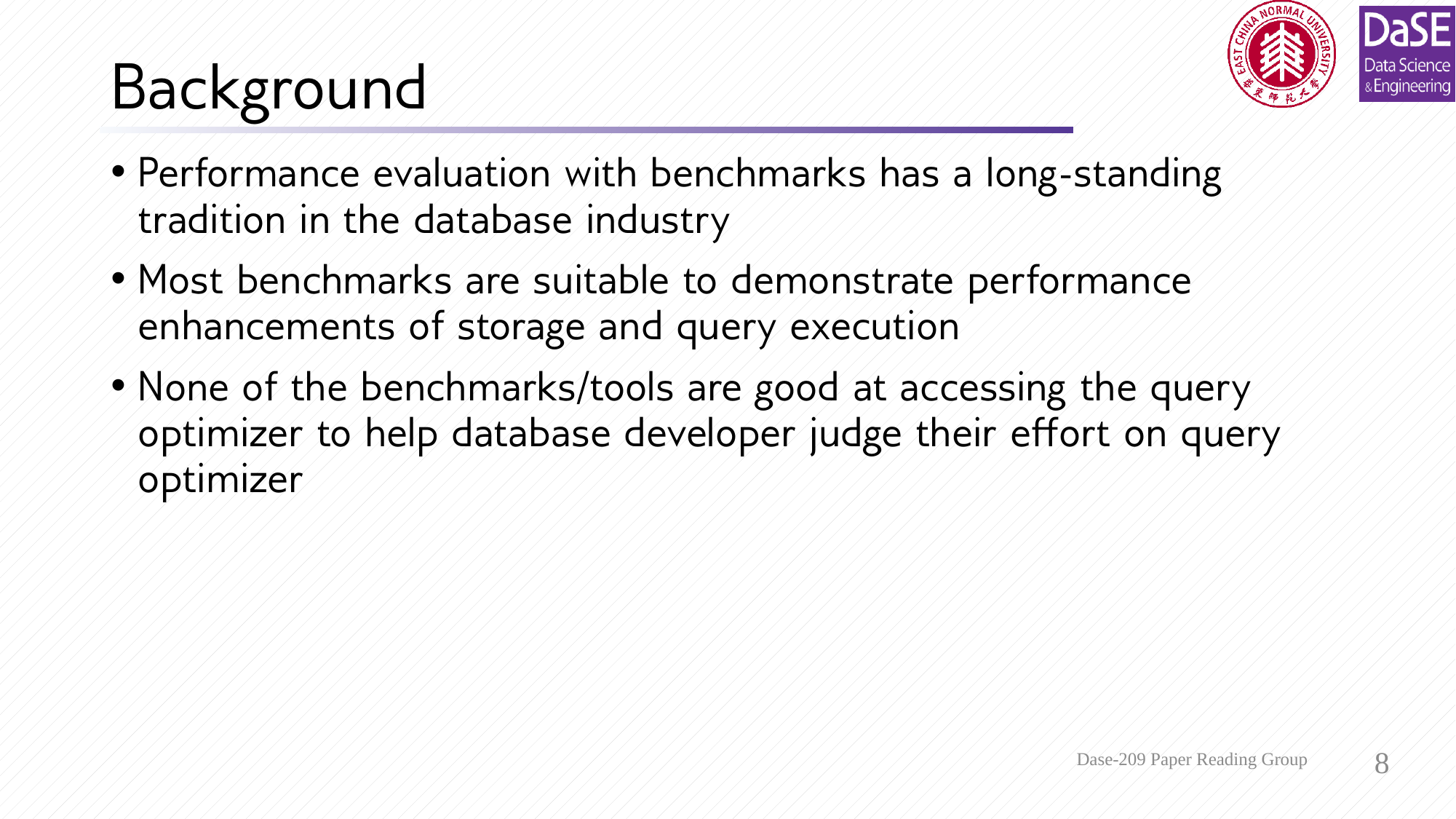

# Background
Performance evaluation with benchmarks has a long-standing tradition in the database industry
Most benchmarks are suitable to demonstrate performance enhancements of storage and query execution
None of the benchmarks/tools are good at accessing the query optimizer to help database developer judge their effort on query optimizer

Dase-209 Paper Reading Group